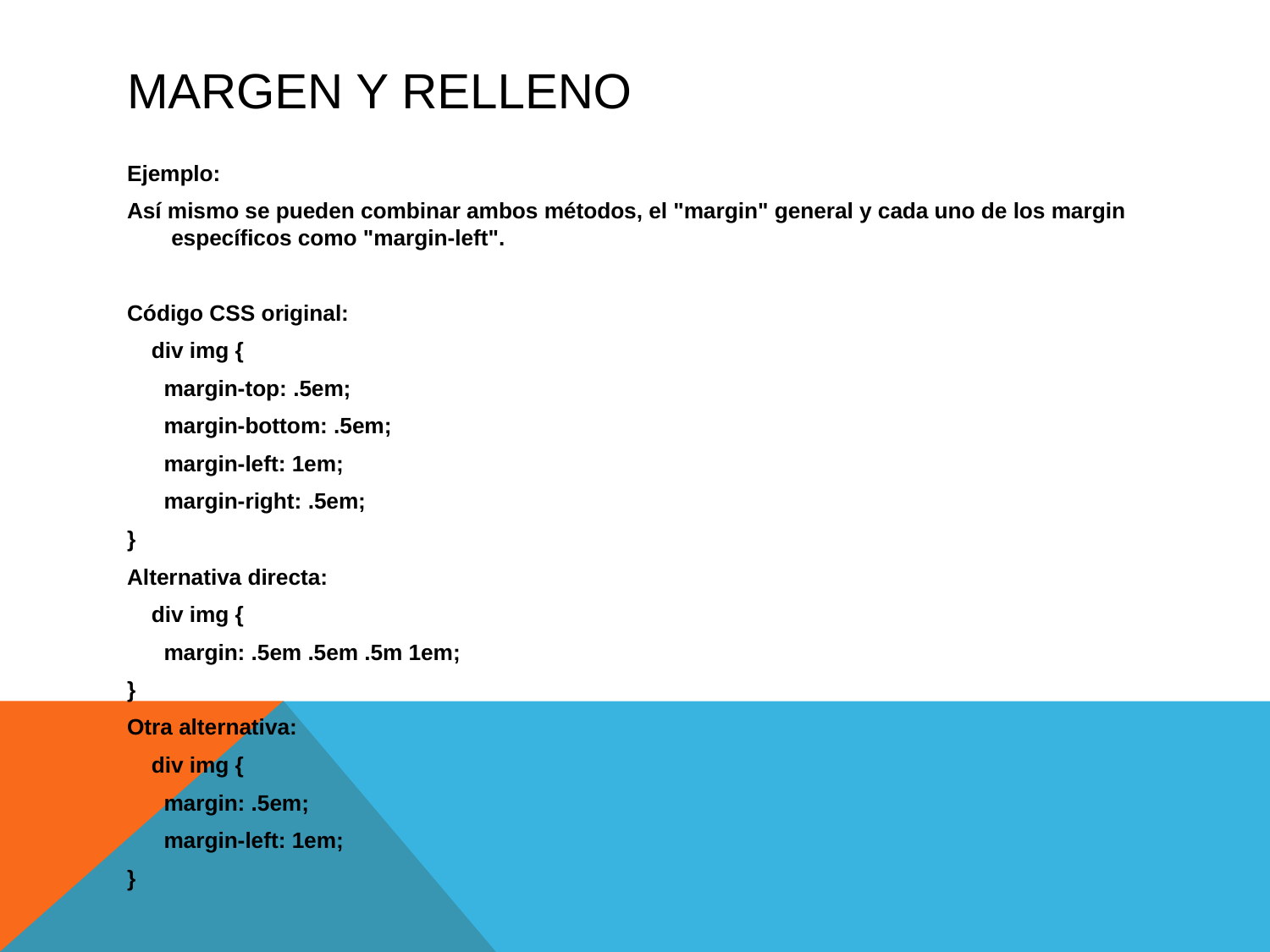

# Margen y relleno
Ejemplo:
Así mismo se pueden combinar ambos métodos, el "margin" general y cada uno de los margin específicos como "margin-left".

Código CSS original:
    div img {
      margin-top: .5em;
      margin-bottom: .5em;
      margin-left: 1em;
      margin-right: .5em;
}
Alternativa directa:
    div img {
      margin: .5em .5em .5m 1em;
}
Otra alternativa:
    div img {
      margin: .5em;
      margin-left: 1em;
}